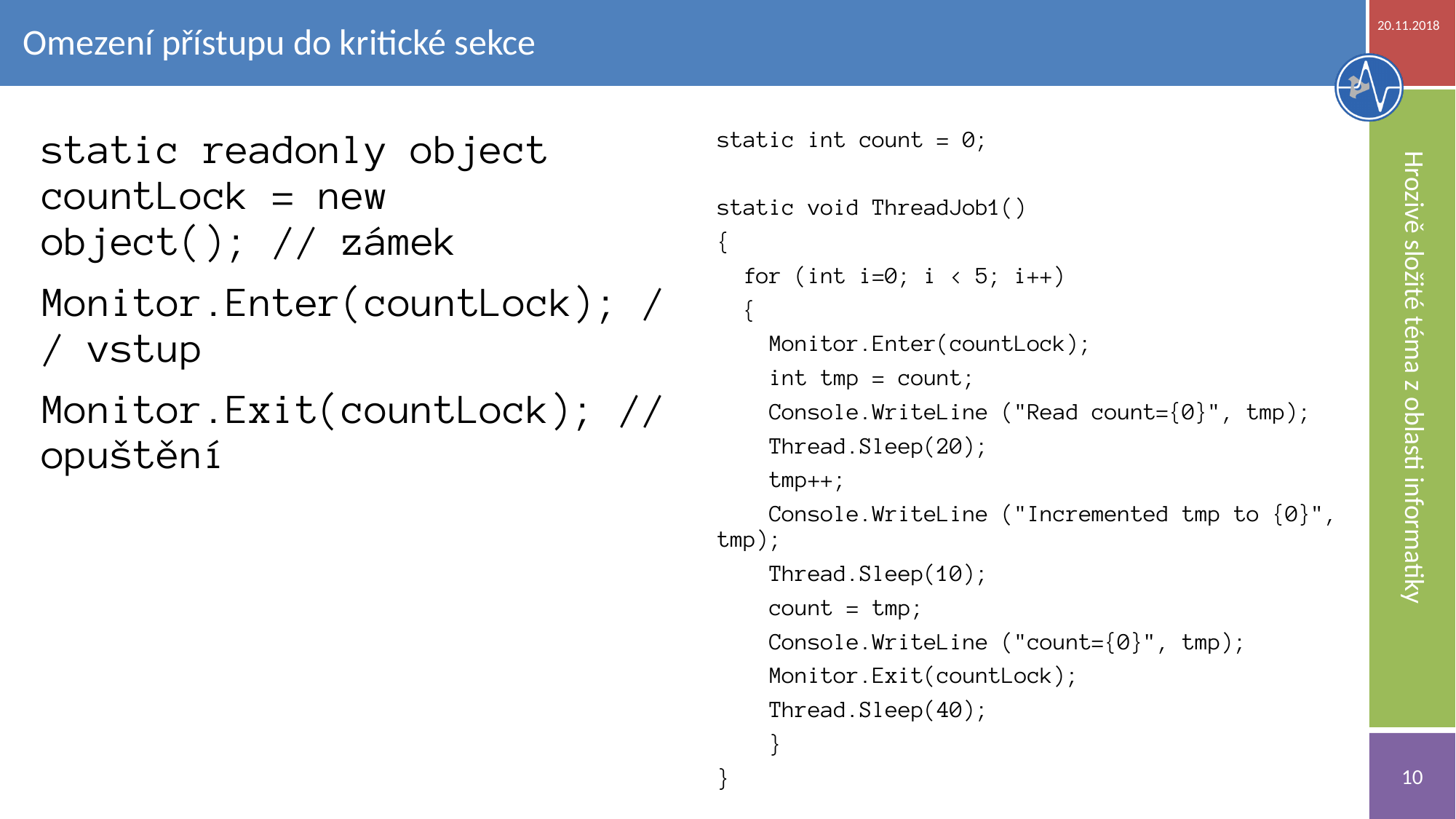

20.11.2018
# Omezení přístupu do kritické sekce
static readonly object countLock = new object(); // zámek
Monitor.Enter(countLock); // vstup
Monitor.Exit(countLock); // opuštění
static int count = 0;

static void ThreadJob1()
{
  for (int i=0; i < 5; i++)
  {
    Monitor.Enter(countLock);
    int tmp = count;
    Console.WriteLine ("Read count={0}", tmp);
    Thread.Sleep(20);
    tmp++;
    Console.WriteLine ("Incremented tmp to {0}", tmp);
    Thread.Sleep(10);
    count = tmp;
    Console.WriteLine ("count={0}", tmp);
    Monitor.Exit(countLock);
    Thread.Sleep(40);
    }
}
Hrozivě složité téma z oblasti informatiky